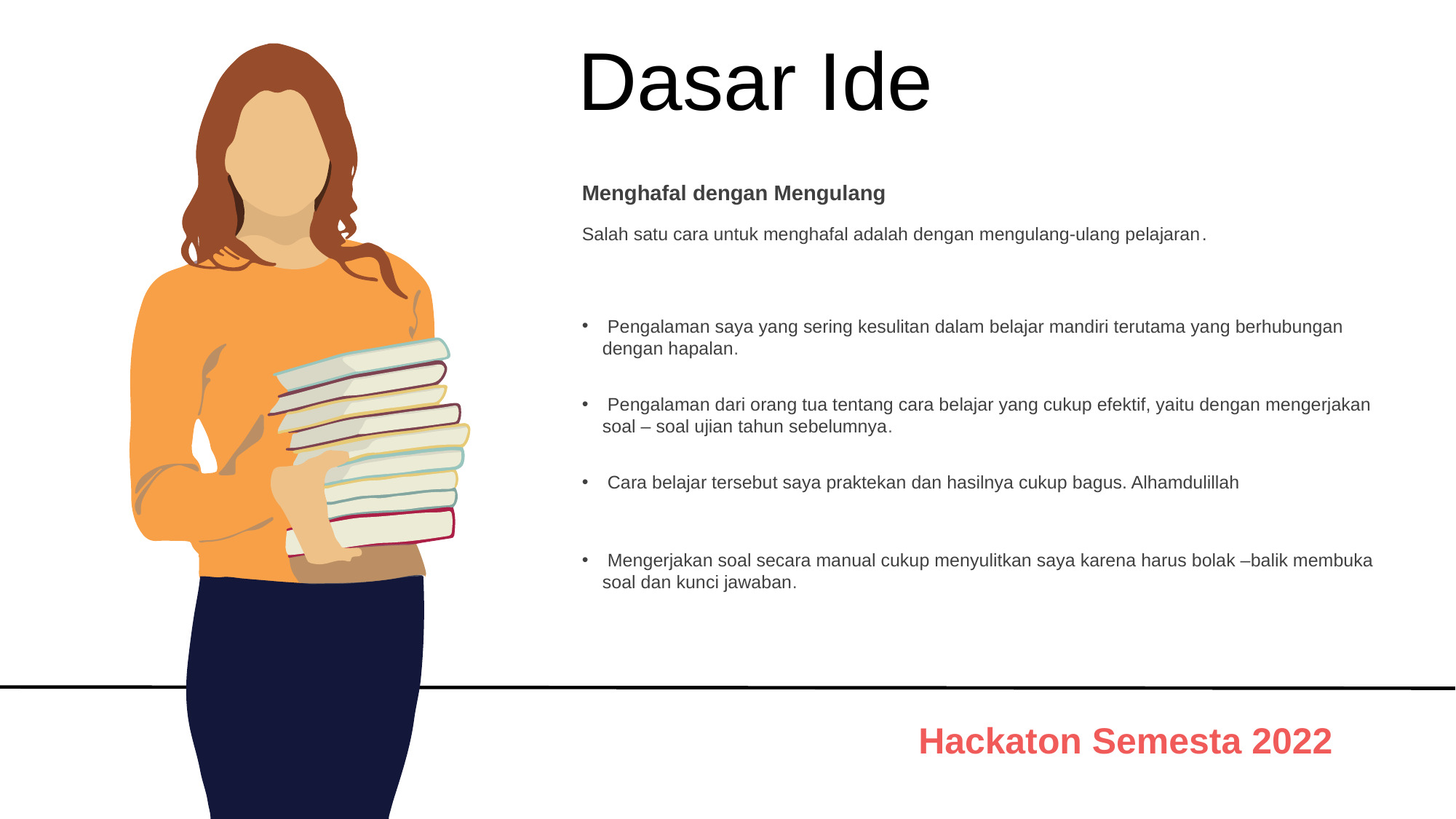

Dasar Ide

Menghafal dengan Mengulang
Salah satu cara untuk menghafal adalah dengan mengulang-ulang pelajaran.
 Pengalaman saya yang sering kesulitan dalam belajar mandiri terutama yang berhubungan dengan hapalan.
 Pengalaman dari orang tua tentang cara belajar yang cukup efektif, yaitu dengan mengerjakan soal – soal ujian tahun sebelumnya.
 Cara belajar tersebut saya praktekan dan hasilnya cukup bagus. Alhamdulillah
 Mengerjakan soal secara manual cukup menyulitkan saya karena harus bolak –balik membuka soal dan kunci jawaban.
Hackaton Semesta 2022